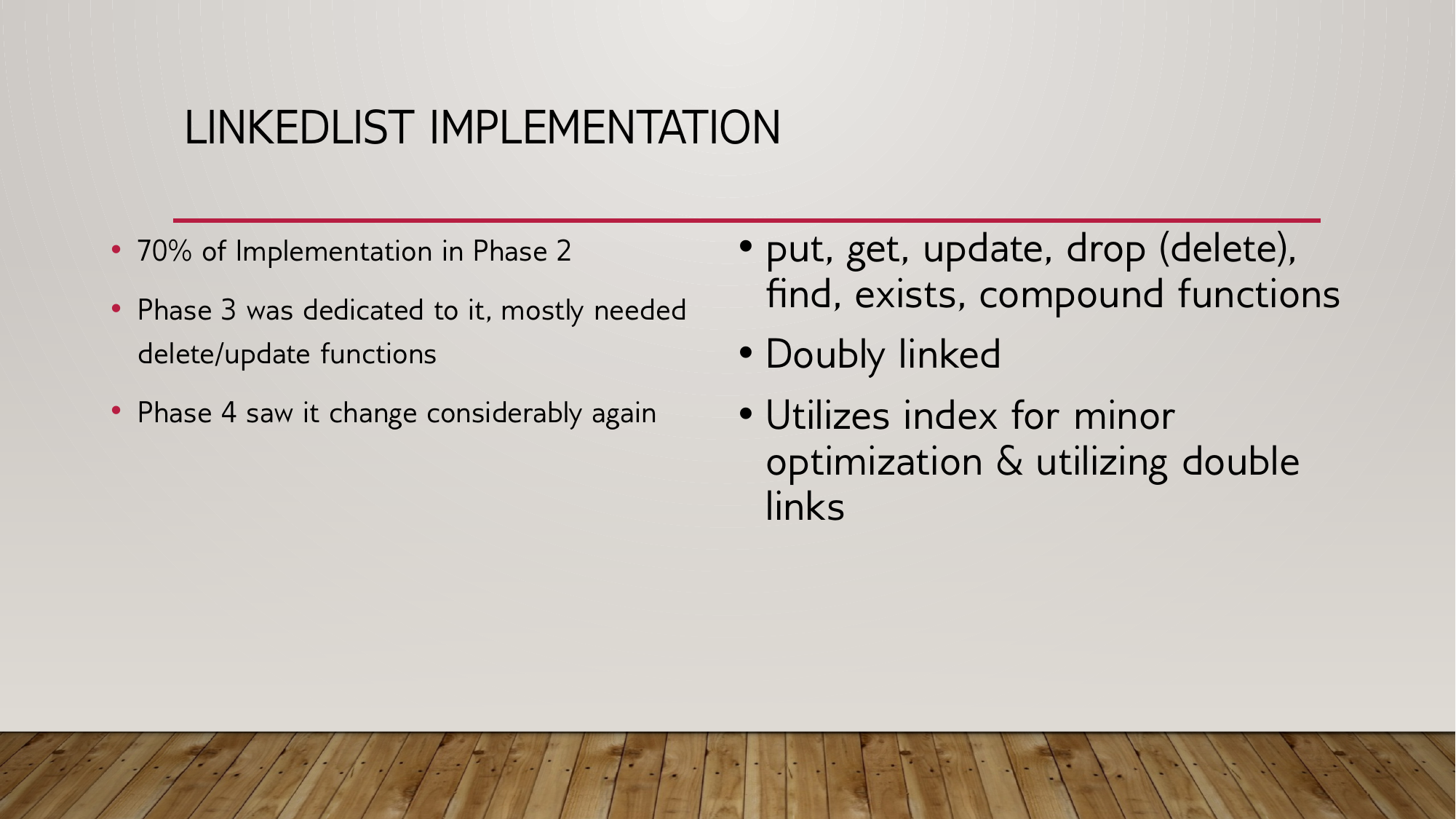

# LinkedList Implementation
70% of Implementation in Phase 2
Phase 3 was dedicated to it, mostly needed delete/update functions
Phase 4 saw it change considerably again
put, get, update, drop (delete), find, exists, compound functions
Doubly linked
Utilizes index for minor optimization & utilizing double links